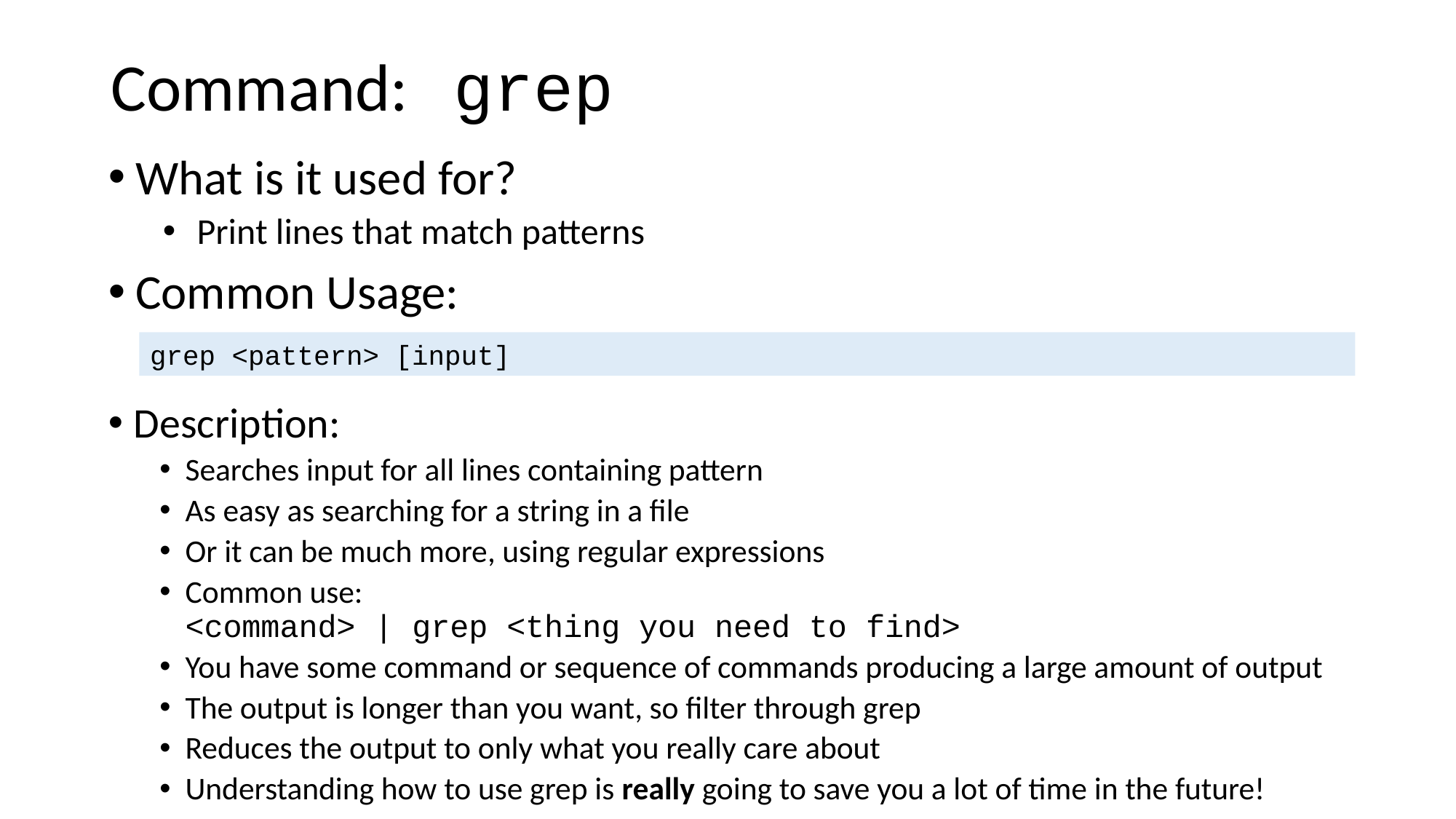

# Command:   grep
What is it used for?
Print lines that match patterns
Common Usage:
grep <pattern> [input]
Description:
Searches input for all lines containing pattern
As easy as searching for a string in a file
Or it can be much more, using regular expressions
Common use:
<command> | grep <thing you need to find>
You have some command or sequence of commands producing a large amount of output
The output is longer than you want, so filter through grep
Reduces the output to only what you really care about
Understanding how to use grep is really going to save you a lot of time in the future!